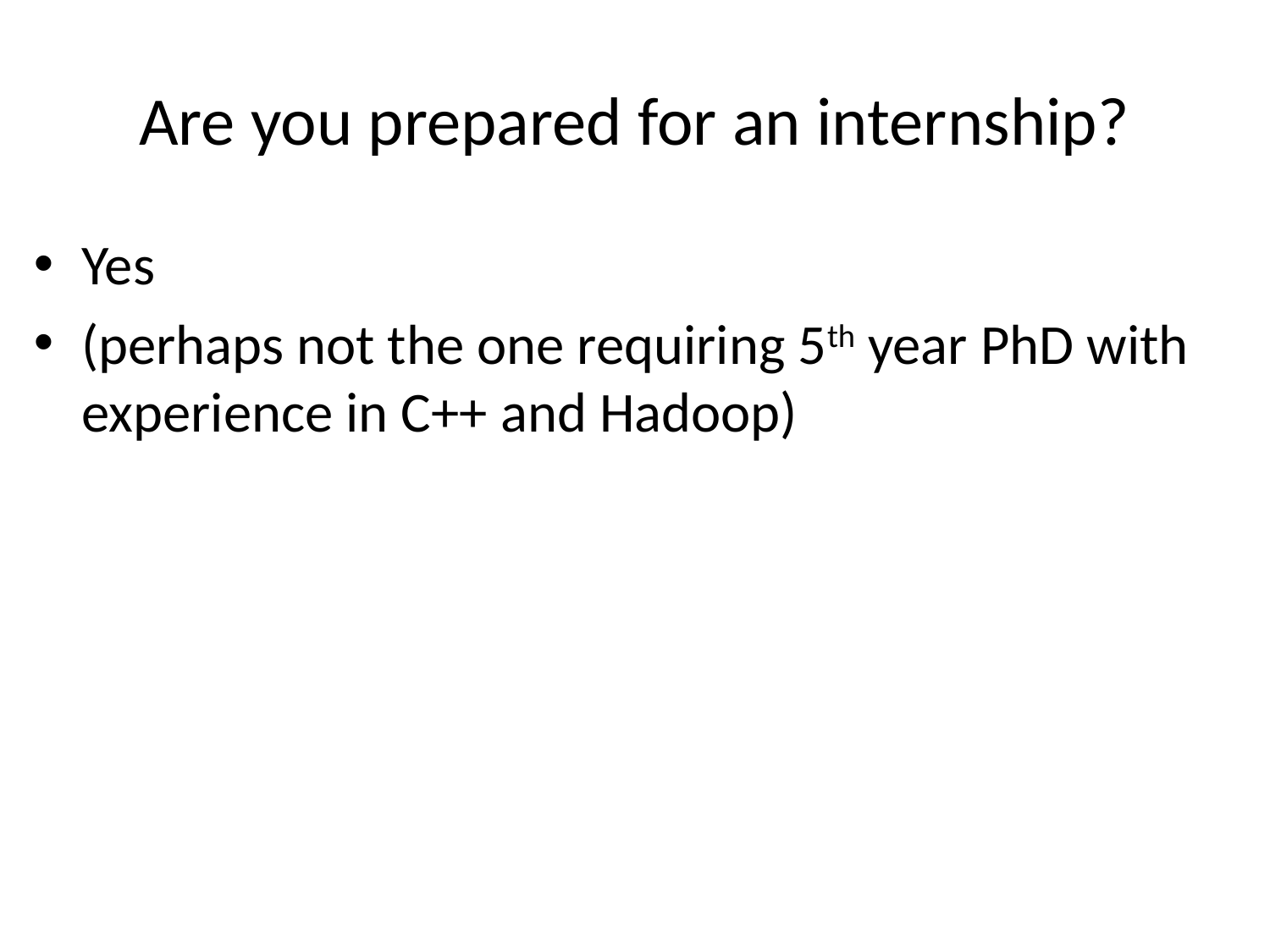

# Are you prepared for an internship?
Yes
(perhaps not the one requiring 5th year PhD with experience in C++ and Hadoop)